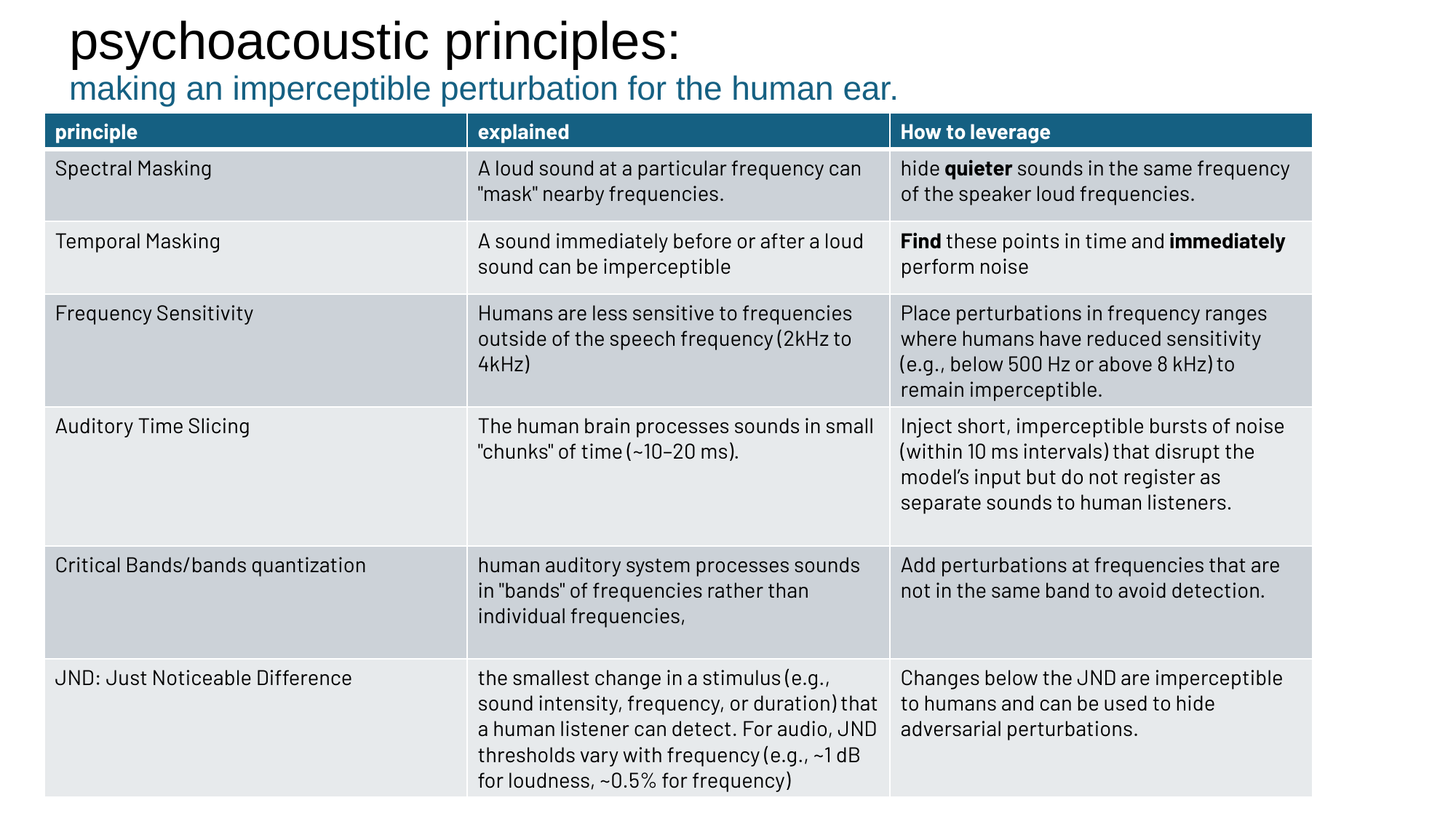

# psychoacoustic principles: making an imperceptible perturbation for the human ear.
| principle | explained | How to leverage |
| --- | --- | --- |
| Spectral Masking | A loud sound at a particular frequency can "mask" nearby frequencies. | hide quieter sounds in the same frequency of the speaker loud frequencies. |
| Temporal Masking | A sound immediately before or after a loud sound can be imperceptible | Find these points in time and immediately perform noise |
| Frequency Sensitivity | Humans are less sensitive to frequencies outside of the speech frequency (2kHz to 4kHz) | Place perturbations in frequency ranges where humans have reduced sensitivity (e.g., below 500 Hz or above 8 kHz) to remain imperceptible. |
| Auditory Time Slicing | The human brain processes sounds in small "chunks" of time (~10–20 ms). | Inject short, imperceptible bursts of noise (within 10 ms intervals) that disrupt the model’s input but do not register as separate sounds to human listeners. |
| Critical Bands/bands quantization | human auditory system processes sounds in "bands" of frequencies rather than individual frequencies, | Add perturbations at frequencies that are not in the same band to avoid detection. |
| JND: Just Noticeable Difference | the smallest change in a stimulus (e.g., sound intensity, frequency, or duration) that a human listener can detect. For audio, JND thresholds vary with frequency (e.g., ~1 dB for loudness, ~0.5% for frequency) | Changes below the JND are imperceptible to humans and can be used to hide adversarial perturbations. |